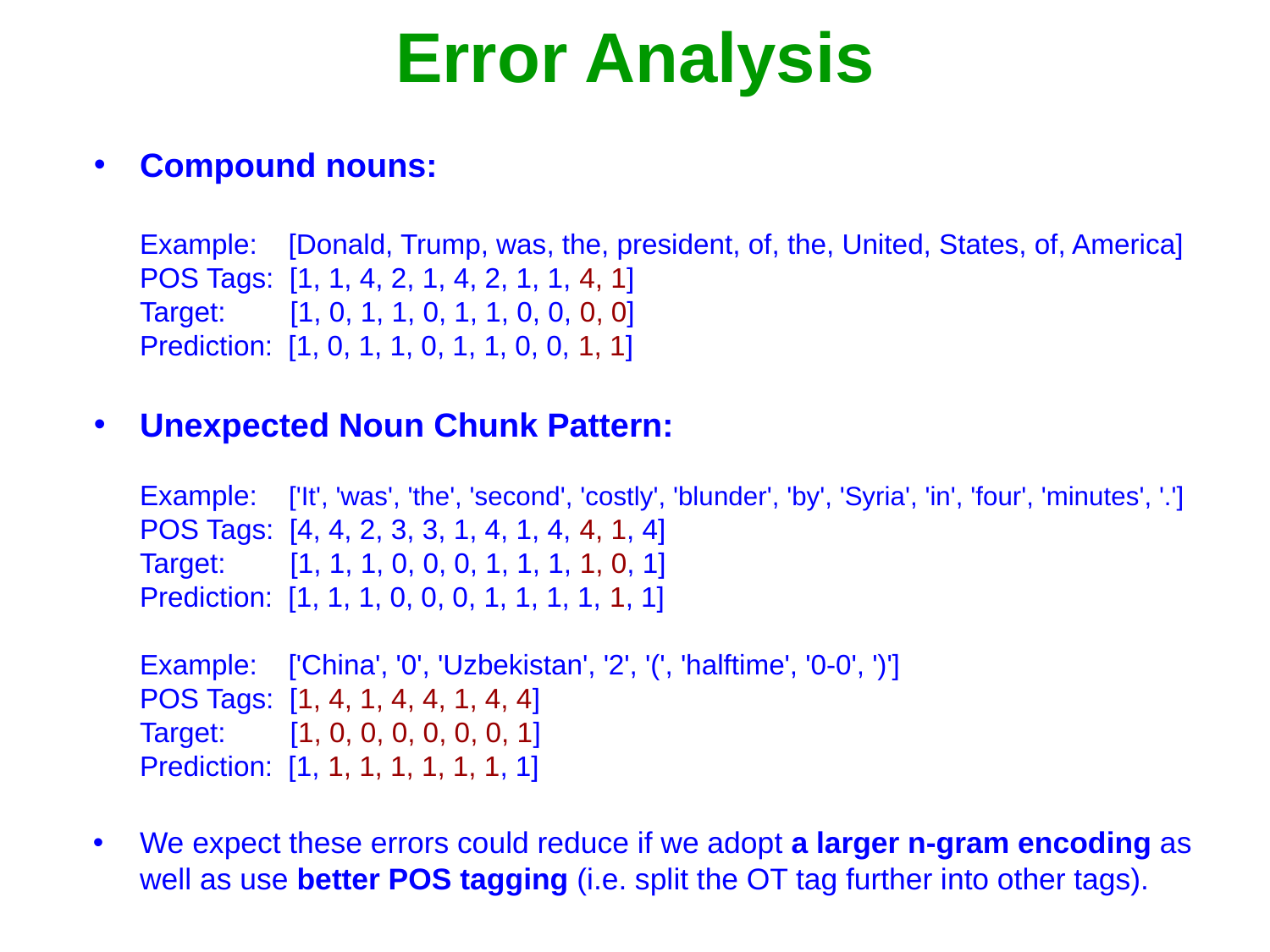

# Error Analysis
Compound nouns:
Example:    [Donald, Trump, was, the, president, of, the, United, States, of, America]
POS Tags:  [1, 1, 4, 2, 1, 4, 2, 1, 1, 4, 1]
Target: 	   [1, 0, 1, 1, 0, 1, 1, 0, 0, 0, 0]
Prediction:  [1, 0, 1, 1, 0, 1, 1, 0, 0, 1, 1]
Unexpected Noun Chunk Pattern:
Example:    ['It', 'was', 'the', 'second', 'costly', 'blunder', 'by', 'Syria', 'in', 'four', 'minutes', '.']
POS Tags:  [4, 4, 2, 3, 3, 1, 4, 1, 4, 4, 1, 4]
Target: 	   [1, 1, 1, 0, 0, 0, 1, 1, 1, 1, 0, 1]
Prediction:  [1, 1, 1, 0, 0, 0, 1, 1, 1, 1, 1, 1]
Example:    ['China', '0', 'Uzbekistan', '2', '(', 'halftime', '0-0', ')']
POS Tags:  [1, 4, 1, 4, 4, 1, 4, 4]
Target: 	   [1, 0, 0, 0, 0, 0, 0, 1]
Prediction:  [1, 1, 1, 1, 1, 1, 1, 1]
We expect these errors could reduce if we adopt a larger n-gram encoding as well as use better POS tagging (i.e. split the OT tag further into other tags).